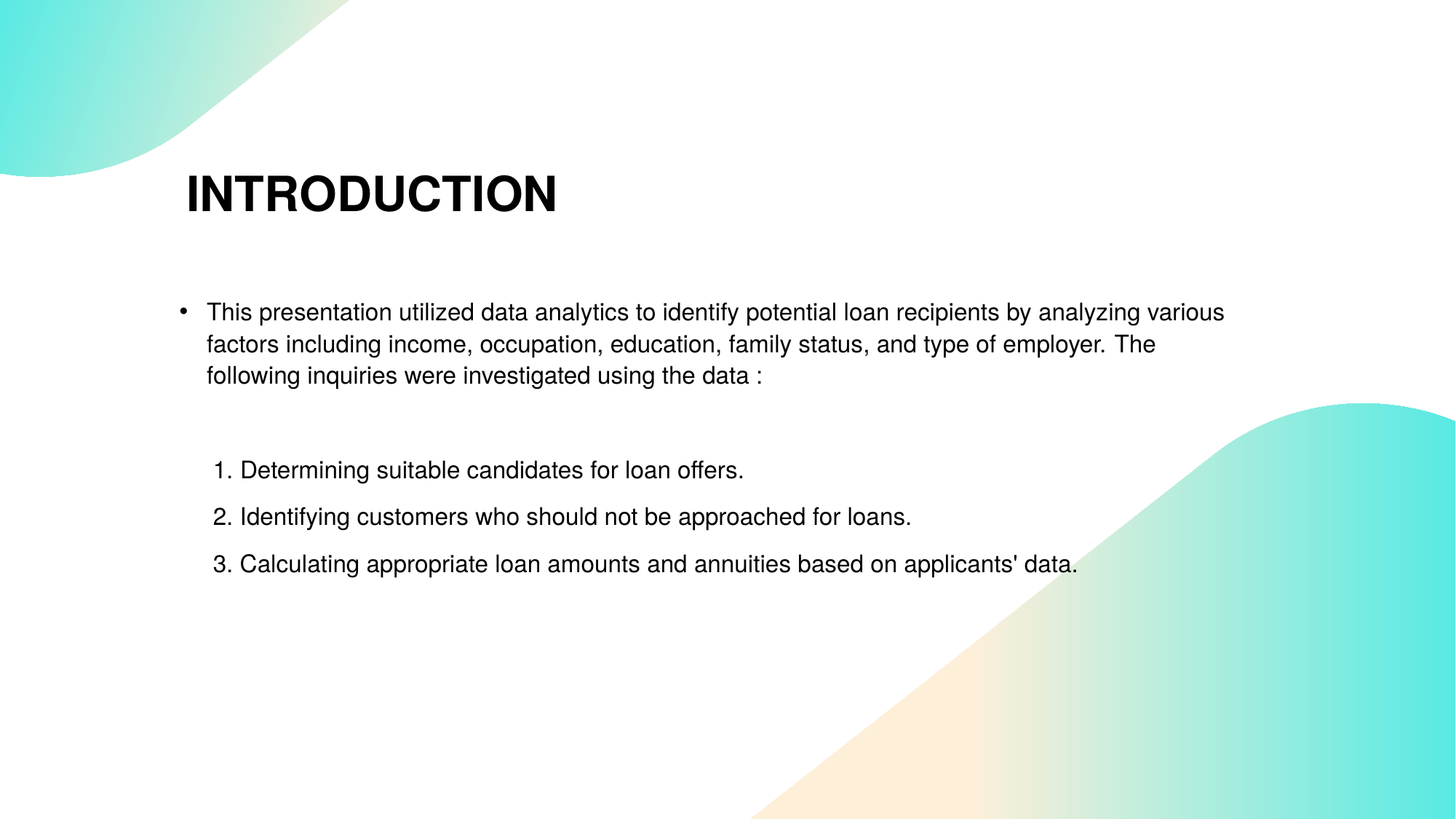

# INTRODUCTION
This presentation utilized data analytics to identify potential loan recipients by analyzing various factors including income, occupation, education, family status, and type of employer. The following inquiries were investigated using the data :

     1. Determining suitable candidates for loan offers.
     2. Identifying customers who should not be approached for loans.
     3. Calculating appropriate loan amounts and annuities based on applicants' data.